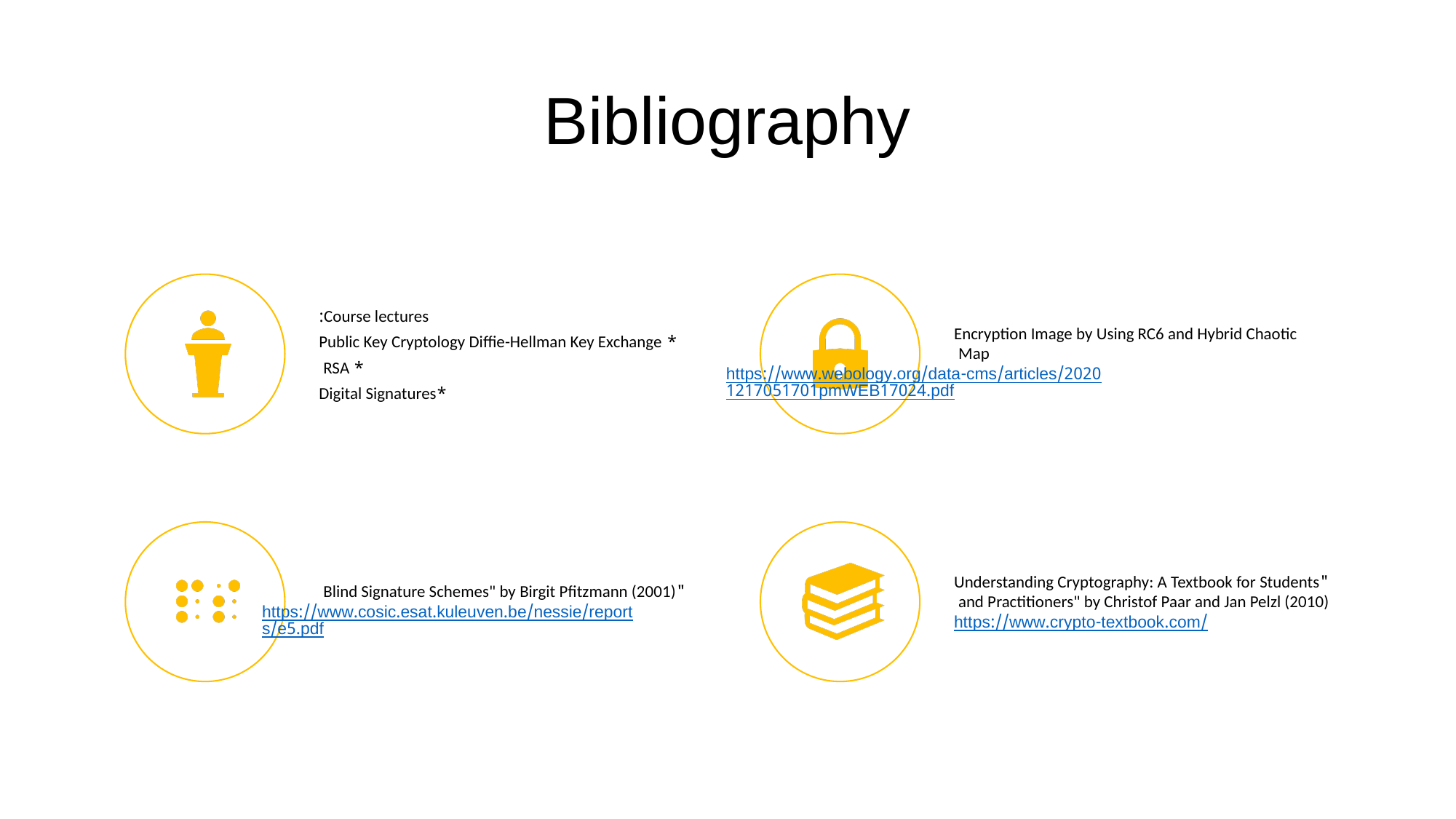

# Bibliography
Course lectures:
* Public Key Cryptology Diffie-Hellman Key Exchange
* RSA
*Digital Signatures
Encryption Image by Using RC6 and Hybrid Chaotic Map https://www.webology.org/data-cms/articles/20201217051701pmWEB17024.pdf
"Blind Signature Schemes" by Birgit Pfitzmann (2001) https://www.cosic.esat.kuleuven.be/nessie/reports/e5.pdf
"Understanding Cryptography: A Textbook for Students and Practitioners" by Christof Paar and Jan Pelzl (2010) https://www.crypto-textbook.com/